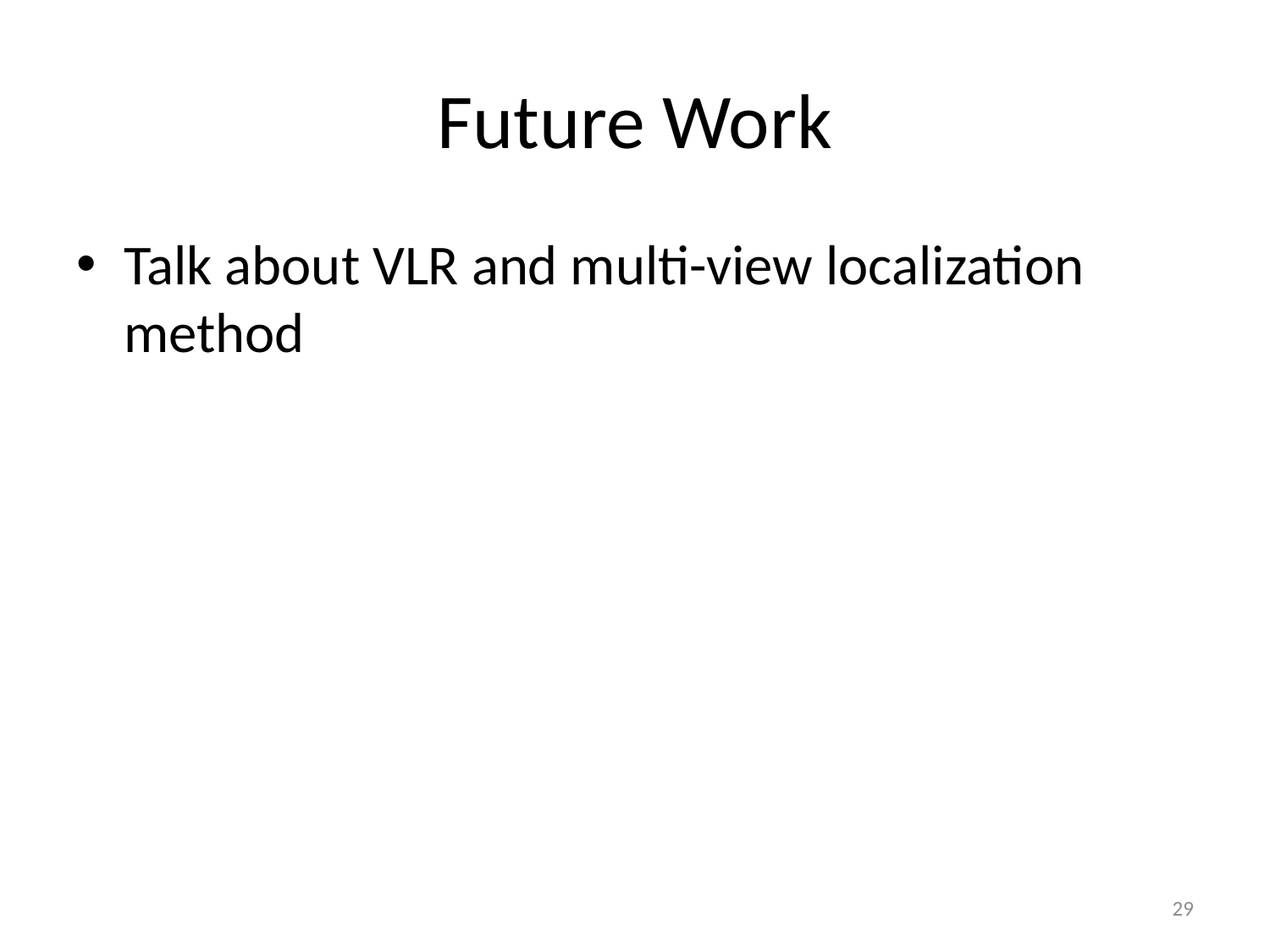

# Future Work
Talk about VLR and multi-view localization method
29